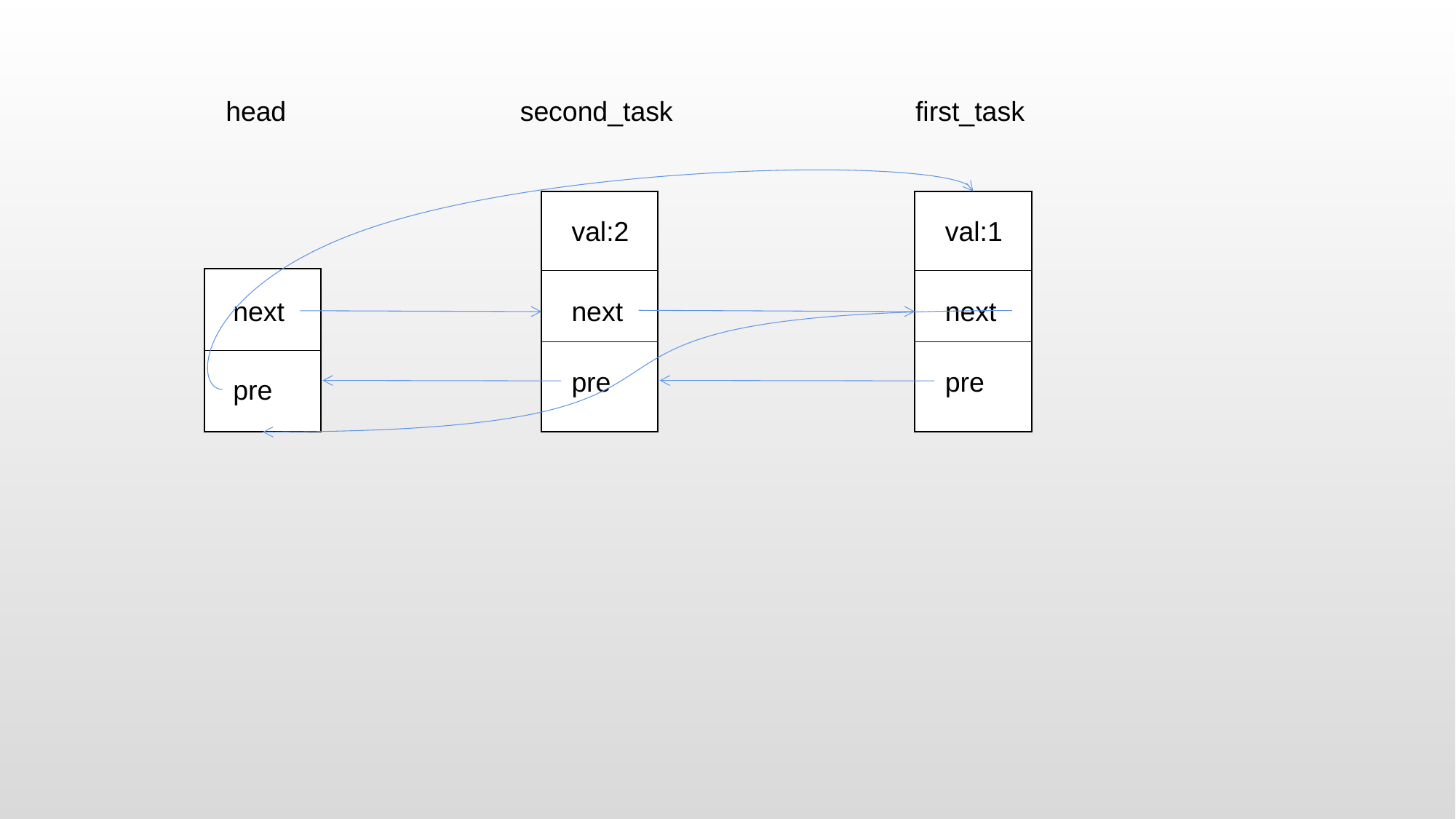

head
second_task
first_task

val:2
val:1

next
next
next
pre
pre
pre